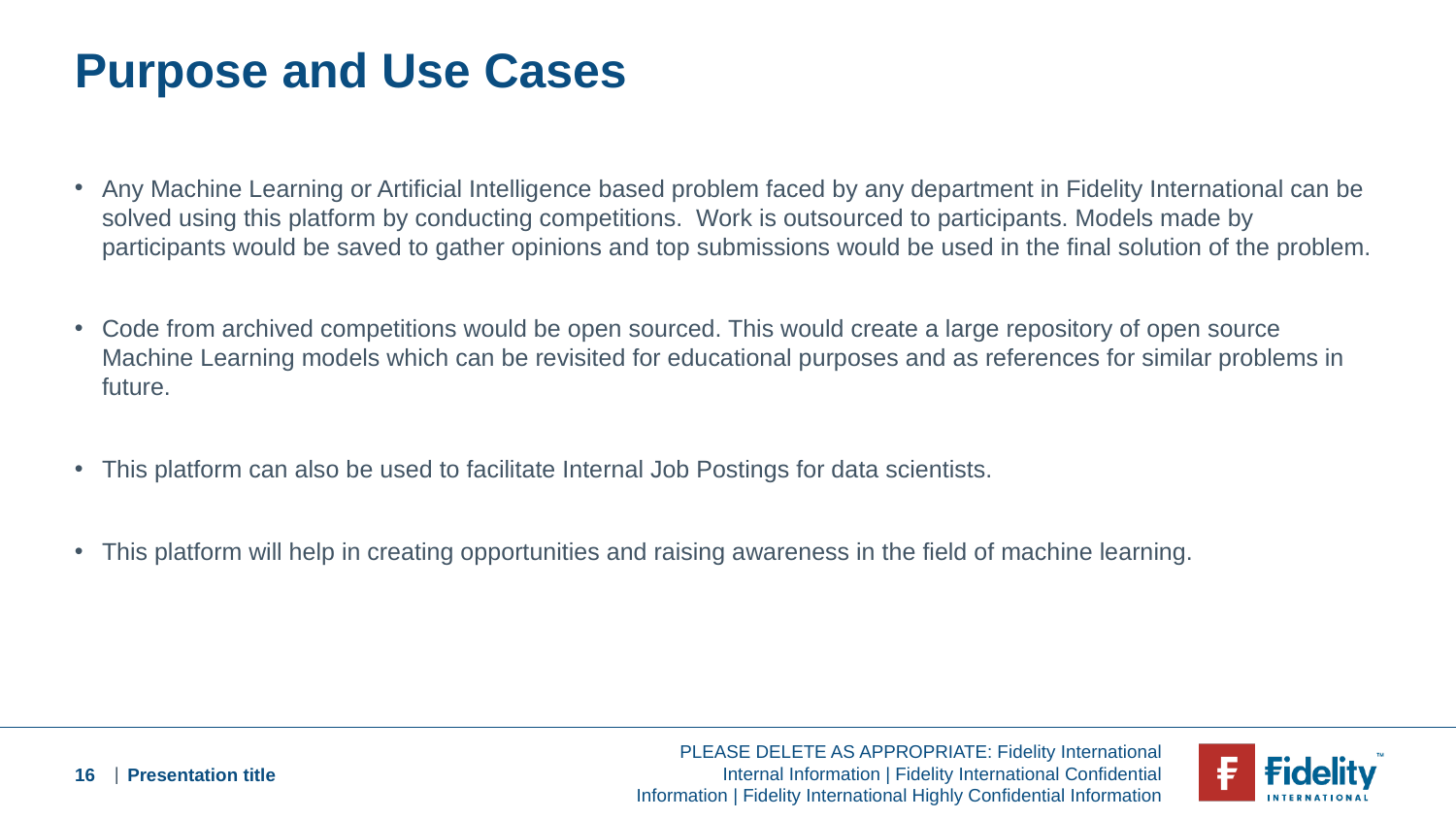

# Purpose and Use Cases
Any Machine Learning or Artificial Intelligence based problem faced by any department in Fidelity International can be solved using this platform by conducting competitions.  Work is outsourced to participants. Models made by participants would be saved to gather opinions and top submissions would be used in the final solution of the problem.

Code from archived competitions would be open sourced. This would create a large repository of open source Machine Learning models which can be revisited for educational purposes and as references for similar problems in future.

This platform can also be used to facilitate Internal Job Postings for data scientists.

This platform will help in creating opportunities and raising awareness in the field of machine learning.